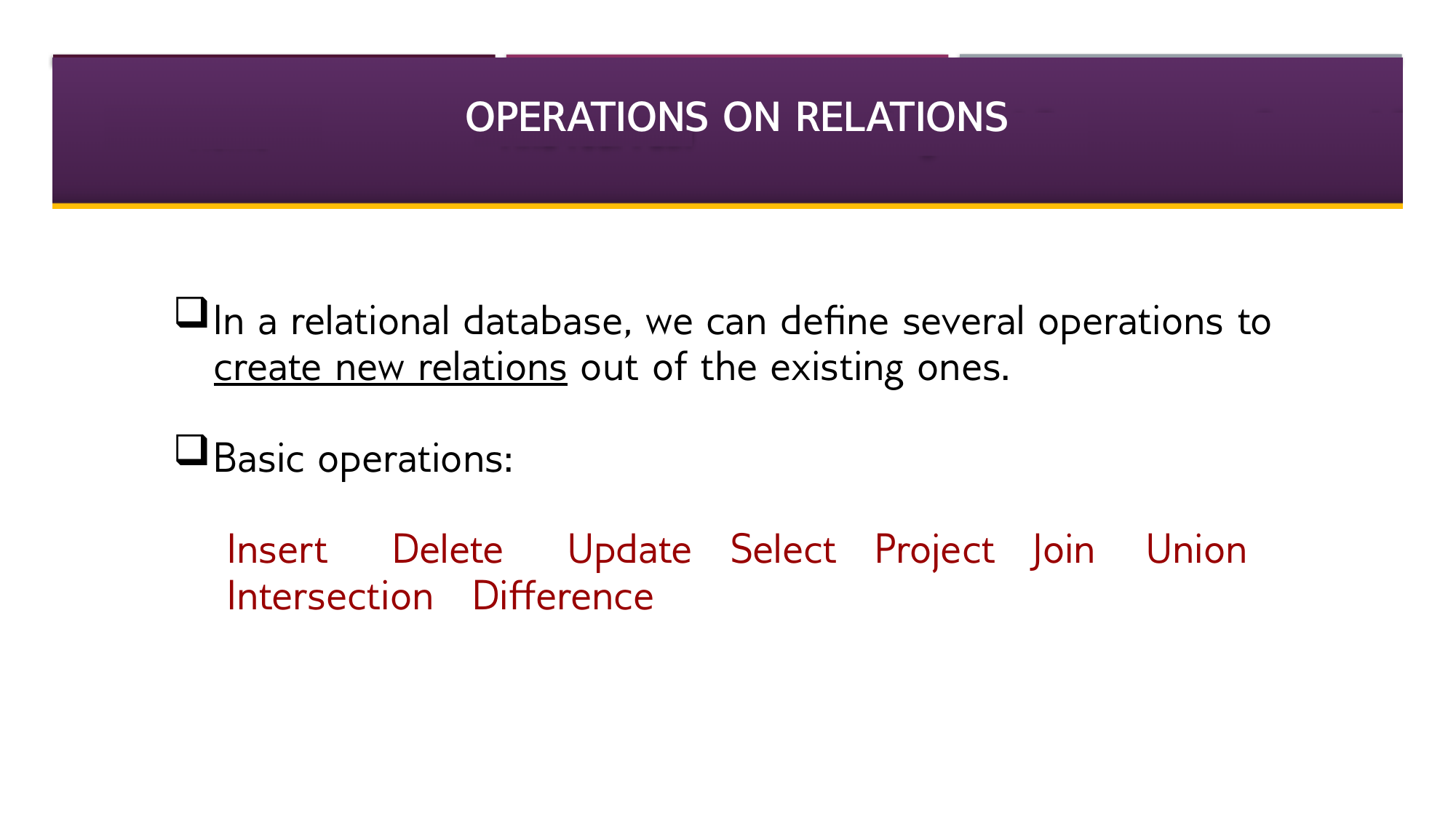

# Operations on relations
In a relational database, we can define several operations to create new relations out of the existing ones.

Basic operations:

Insert     Delete     Update   Select   Project   Join    Union   Intersection   Difference